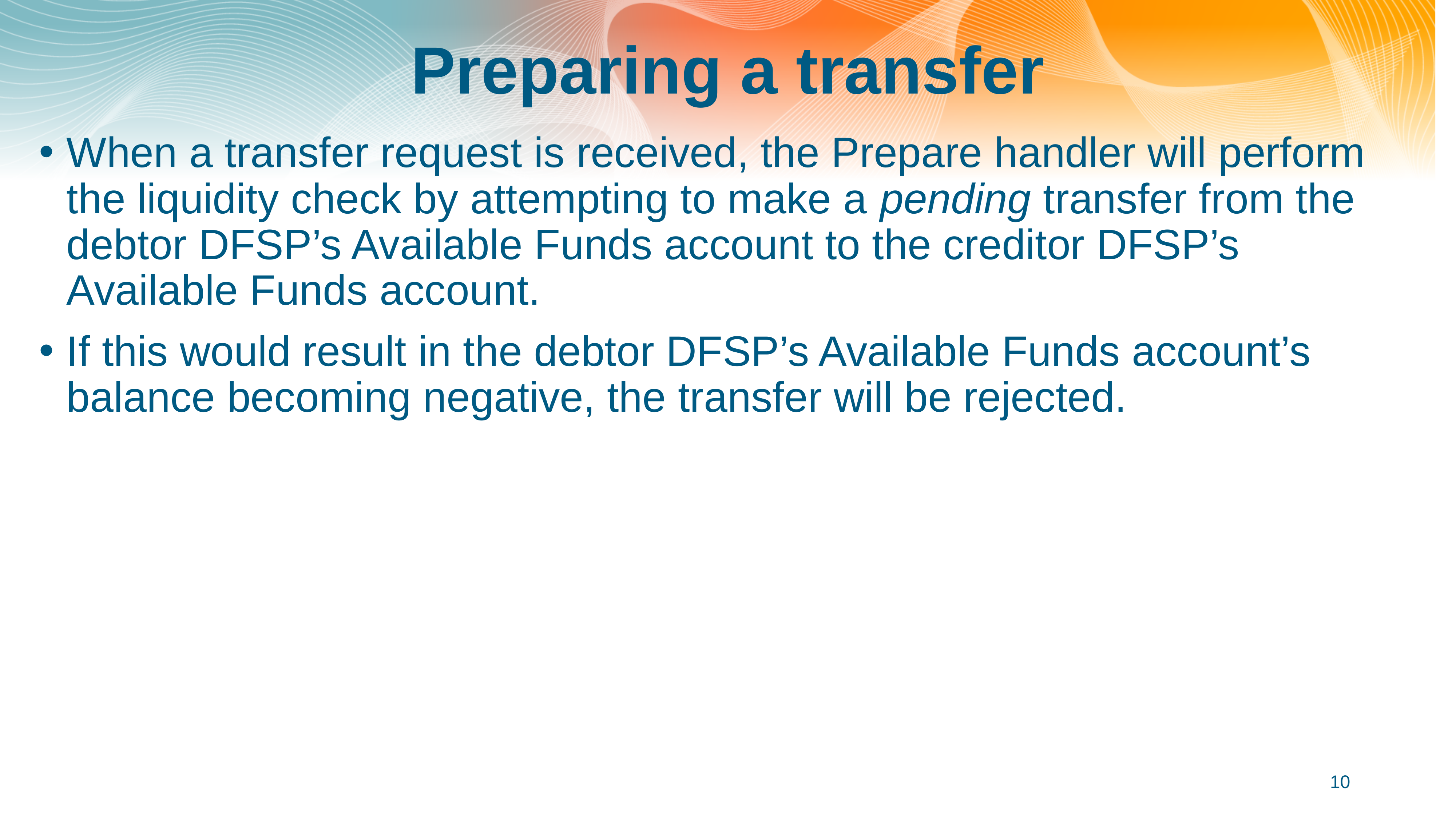

# Preparing a transfer
When a transfer request is received, the Prepare handler will perform the liquidity check by attempting to make a pending transfer from the debtor DFSP’s Available Funds account to the creditor DFSP’s Available Funds account.
If this would result in the debtor DFSP’s Available Funds account’s balance becoming negative, the transfer will be rejected.

10